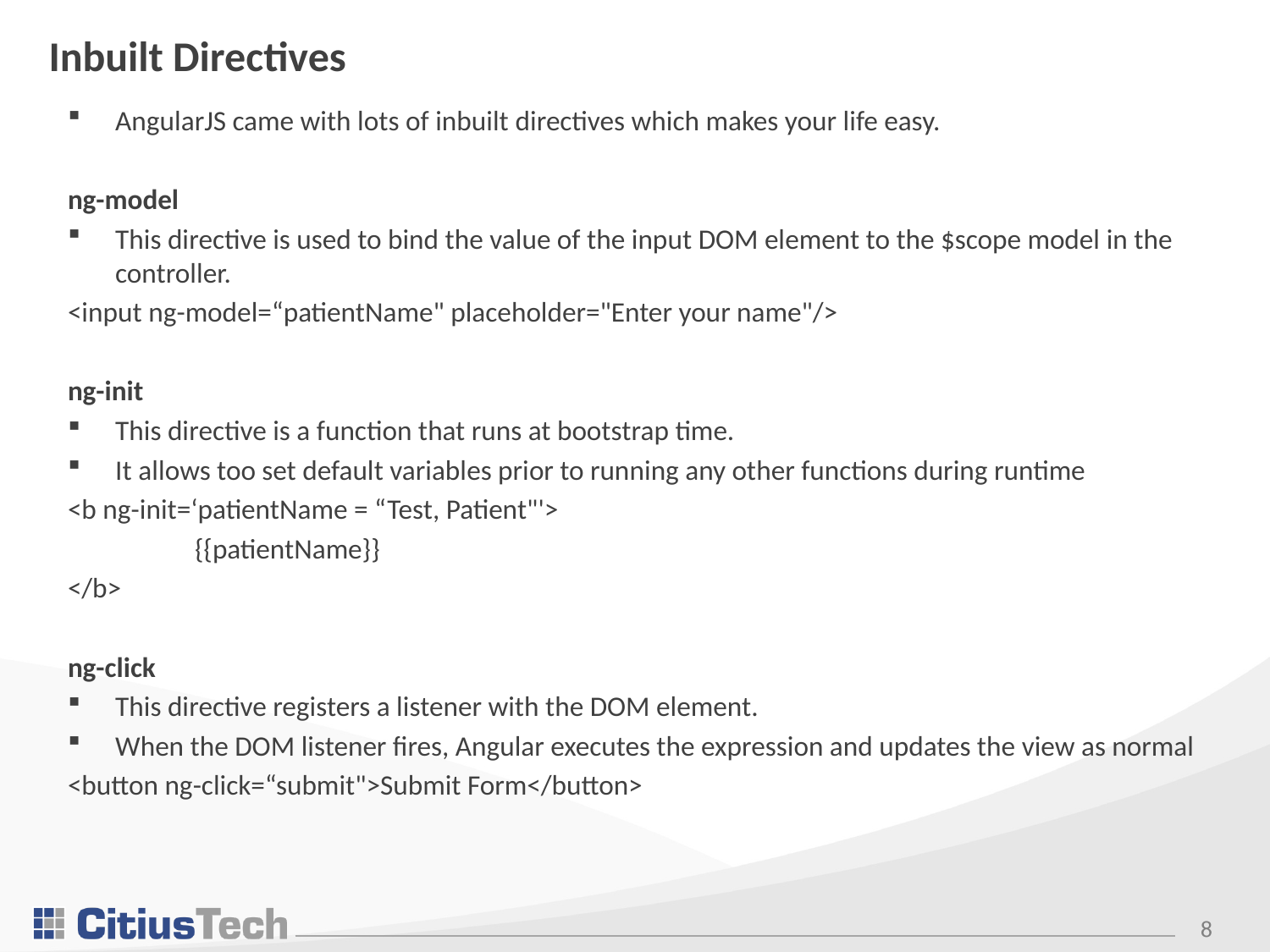

# Inbuilt Directives
AngularJS came with lots of inbuilt directives which makes your life easy.

ng-model
This directive is used to bind the value of the input DOM element to the $scope model in the controller.
<input ng-model=“patientName" placeholder="Enter your name"/>

ng-init
This directive is a function that runs at bootstrap time.
It allows too set default variables prior to running any other functions during runtime
<b ng-init=‘patientName = “Test, Patient"'>
	{{patientName}}
</b>

ng-click
This directive registers a listener with the DOM element.
When the DOM listener fires, Angular executes the expression and updates the view as normal
<button ng-click=“submit">Submit Form</button>